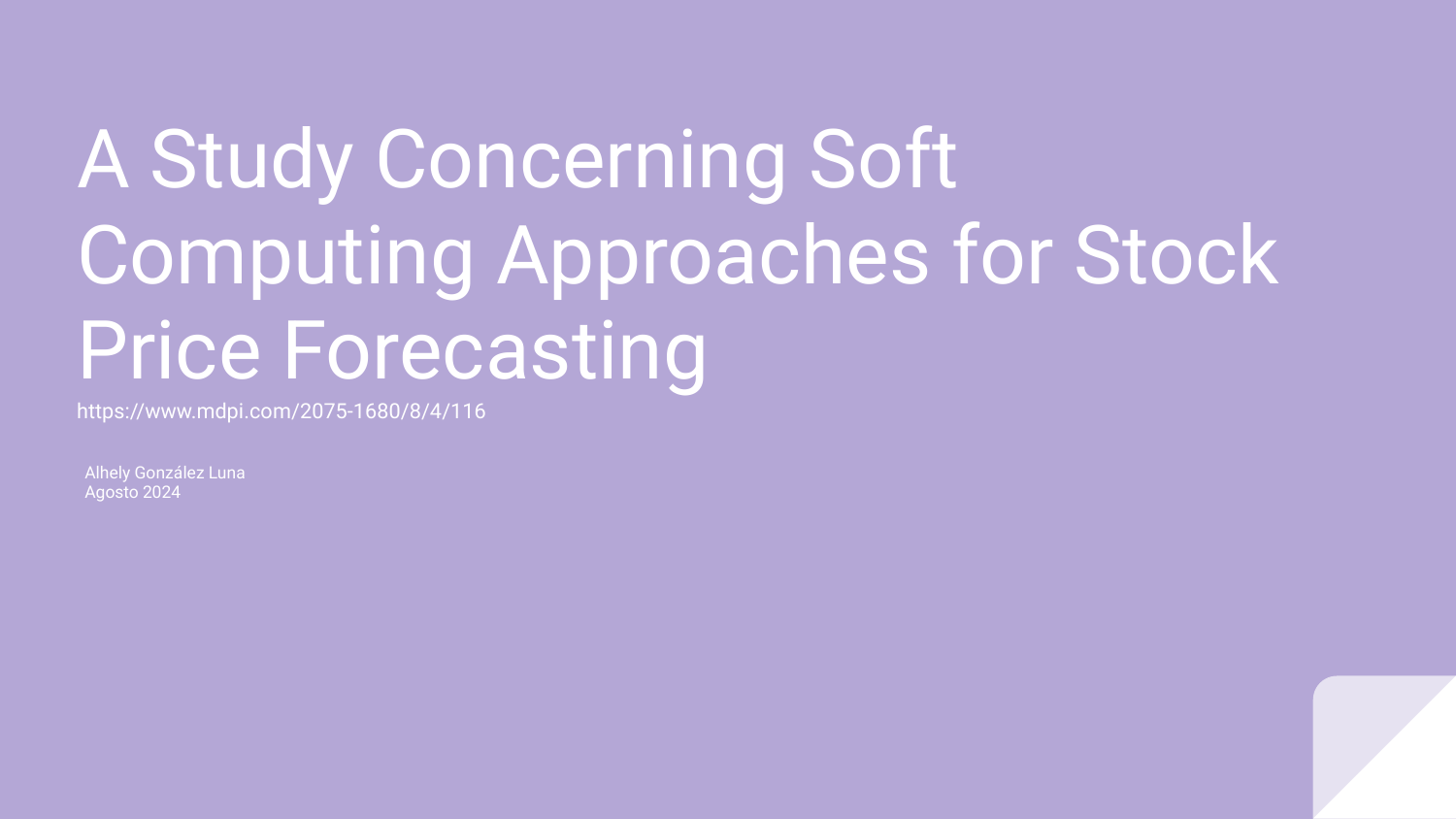

# A Study Concerning Soft Computing Approaches for Stock Price Forecasting
https://www.mdpi.com/2075-1680/8/4/116
Alhely González Luna
Agosto 2024